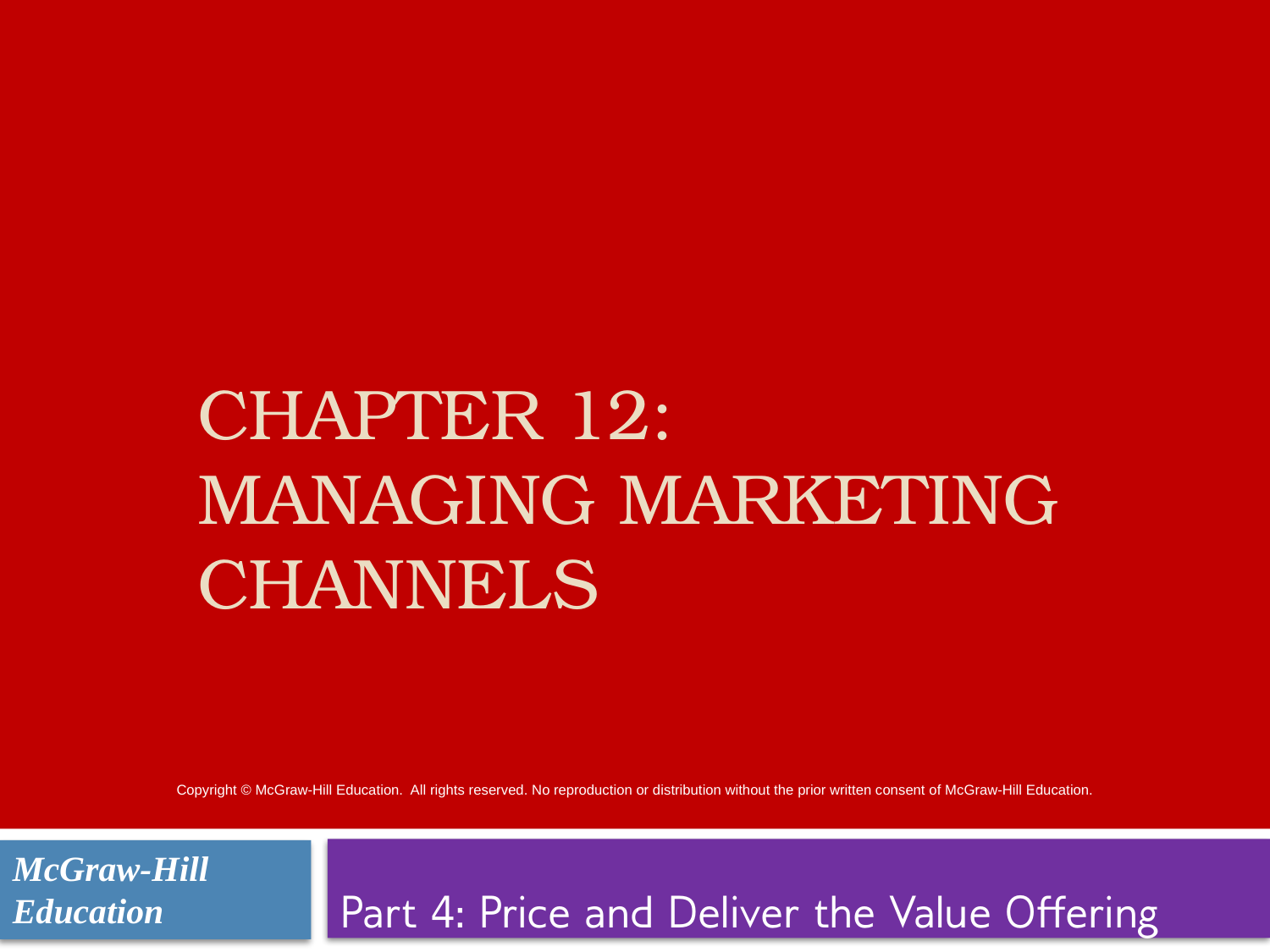

# Chapter 12: Managing Marketing Channels
Copyright © McGraw-Hill Education.  All rights reserved. No reproduction or distribution without the prior written consent of McGraw-Hill Education.

McGraw-Hill Education
Part 4: Price and Deliver the Value Offering